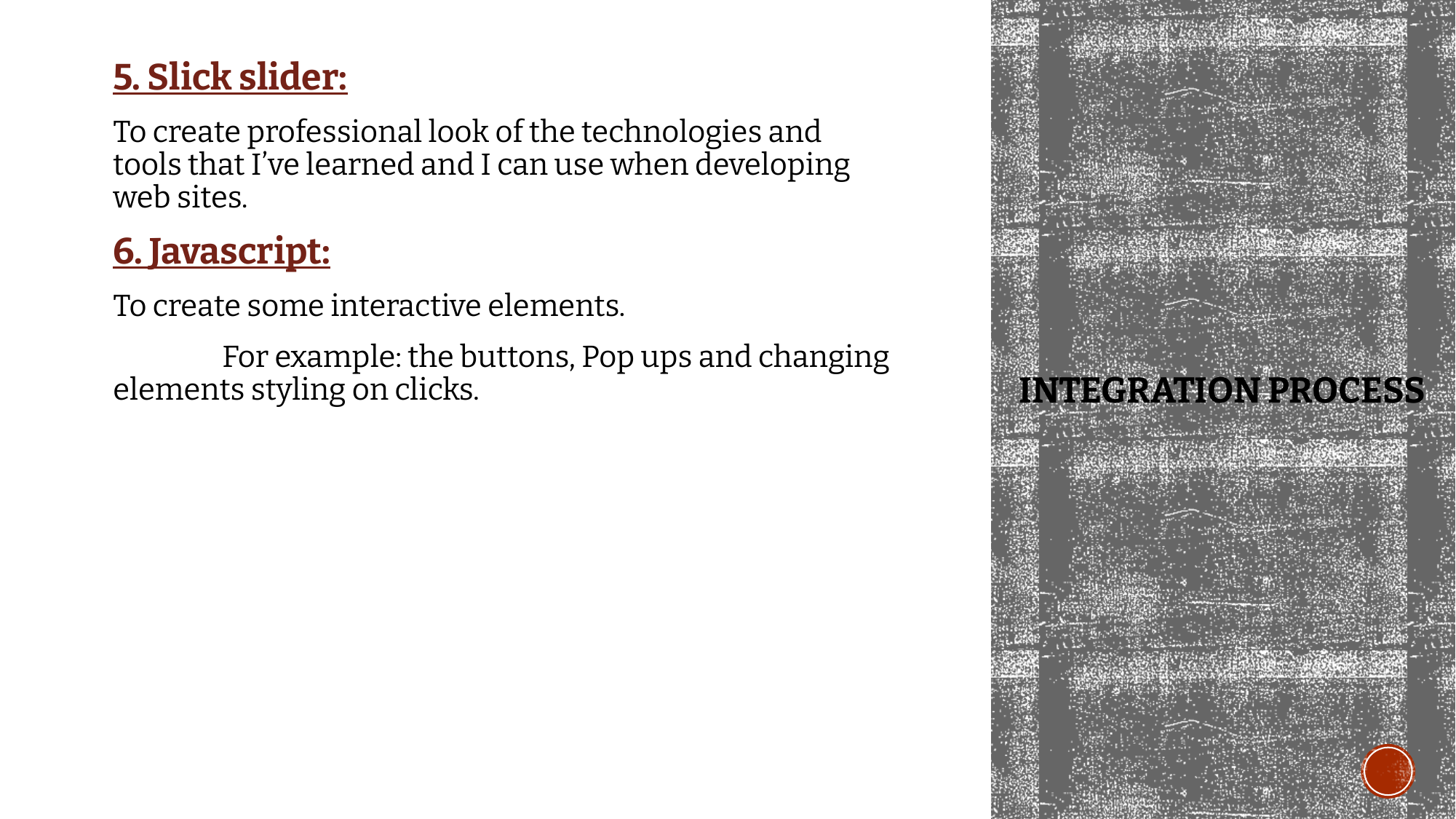

5. Slick slider:
To create professional look of the technologies and tools that I’ve learned and I can use when developing web sites.
6. Javascript:
To create some interactive elements.
	For example: the buttons, Pop ups and changing elements styling on clicks.

# Integration Process